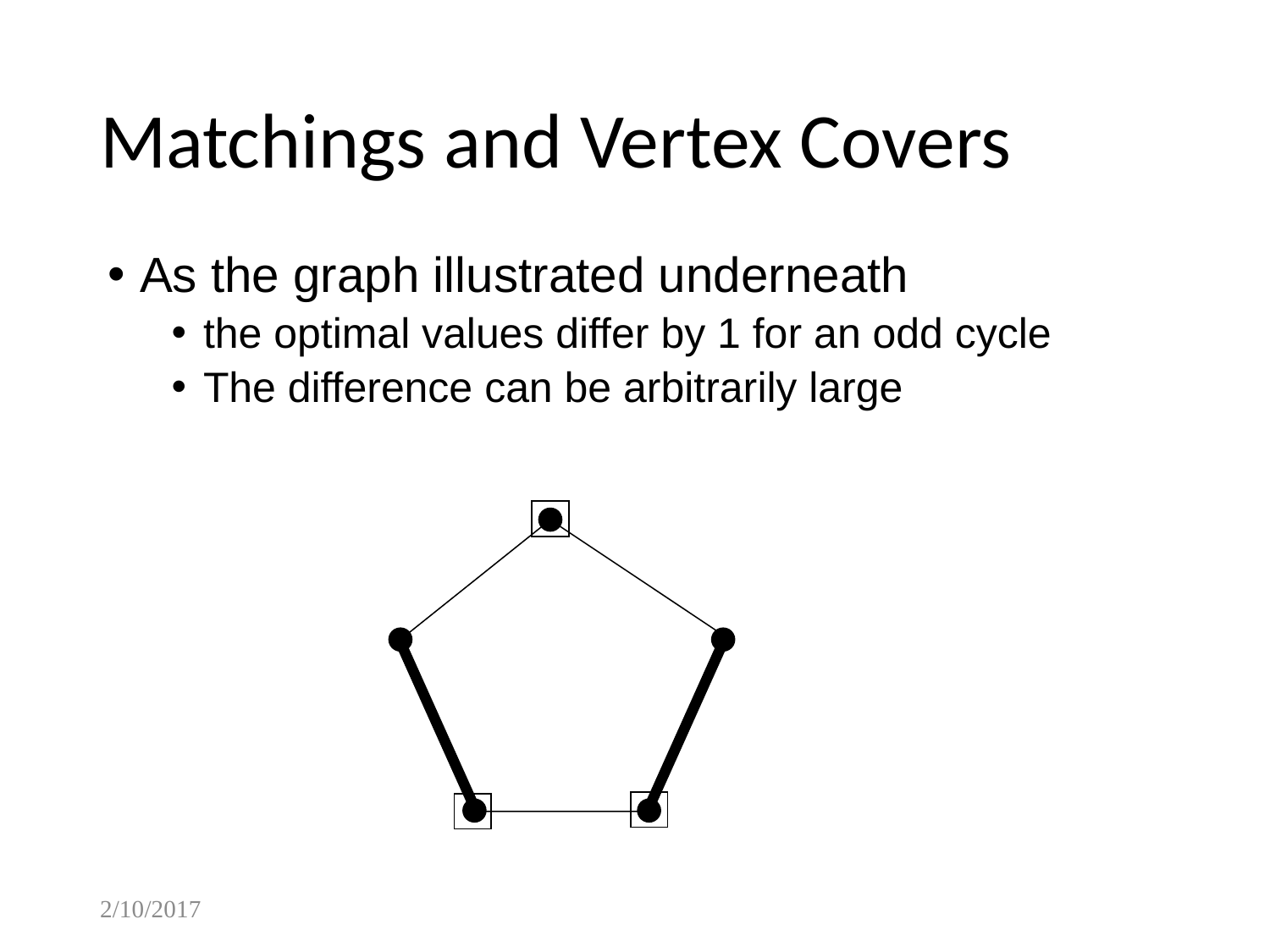

# Matchings and Vertex Covers
As the graph illustrated underneath
the optimal values differ by 1 for an odd cycle
The difference can be arbitrarily large

2/10/2017